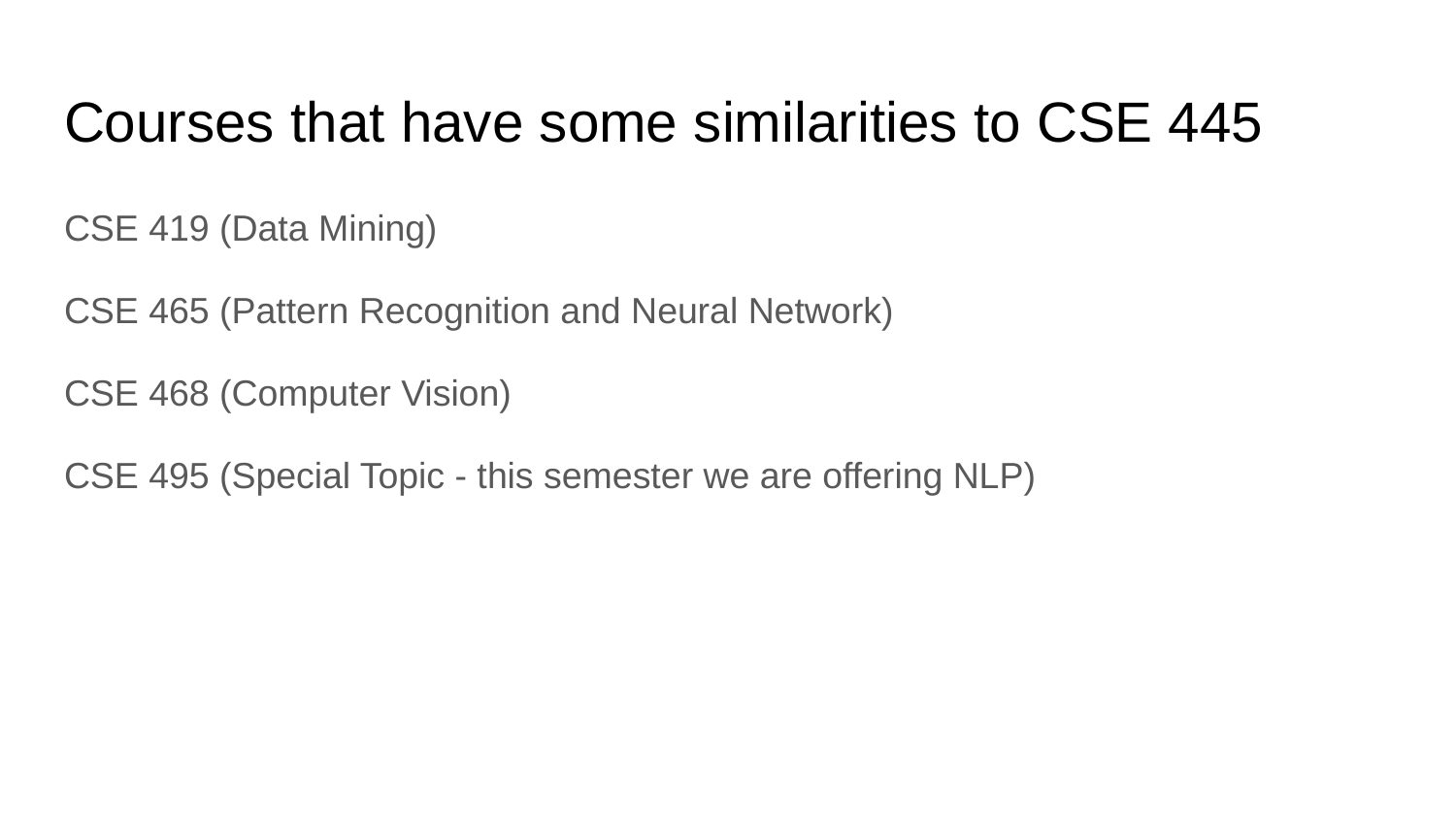

# Courses that have some similarities to CSE 445
CSE 419 (Data Mining)
CSE 465 (Pattern Recognition and Neural Network)
CSE 468 (Computer Vision)
CSE 495 (Special Topic - this semester we are offering NLP)